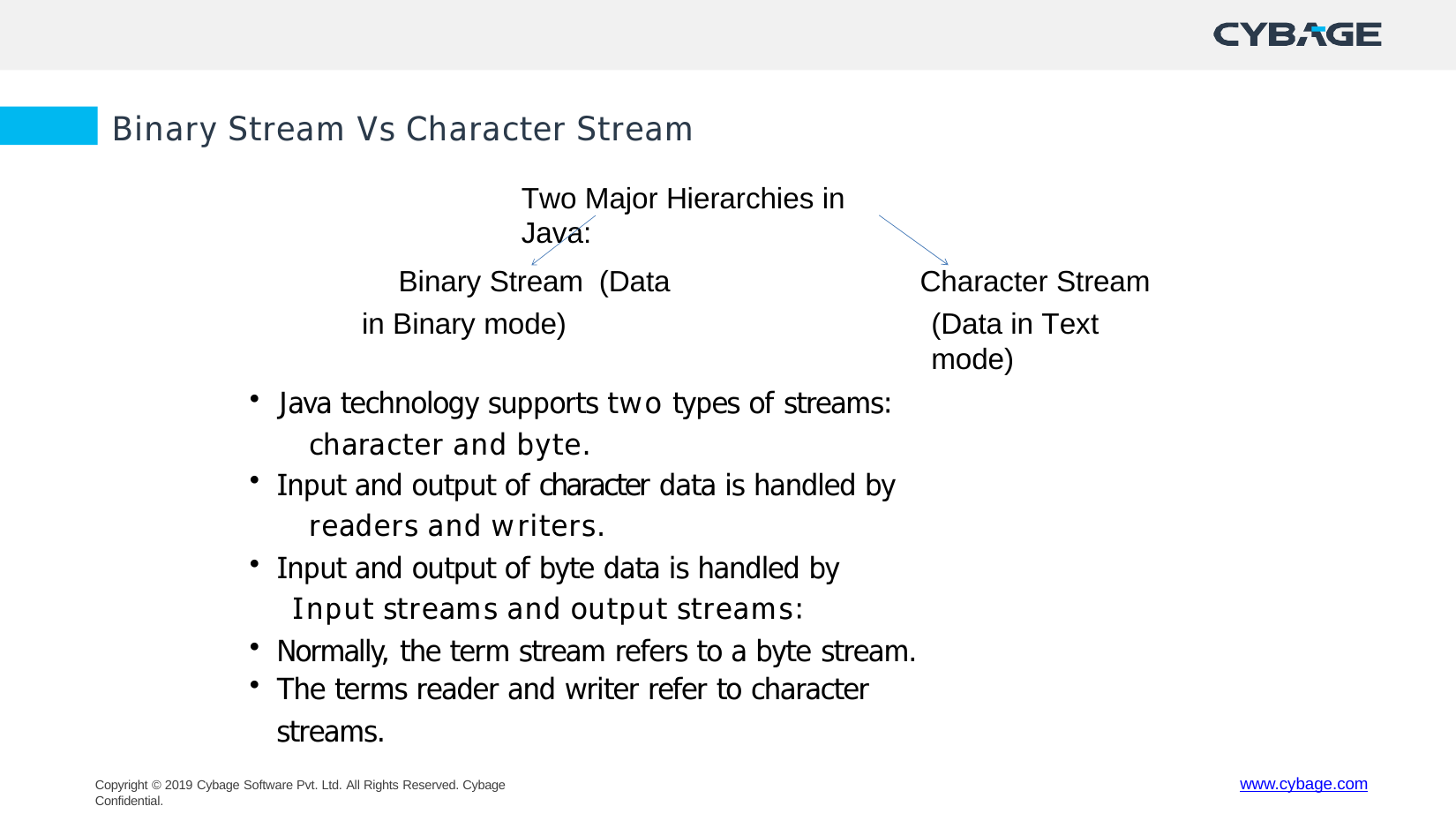

# Binary Stream Vs Character Stream
Two Major Hierarchies in Java:

Binary Stream (Data
in Binary mode)
Character Stream
(Data in Text mode)
Java technology supports two types of streams:
character and byte.
Input and output of character data is handled by
readers and writers.
Input and output of byte data is handled by
Input streams and output streams:
Normally, the term stream refers to a byte stream.
The terms reader and writer refer to character
streams.
www.cybage.com
Copyright © 2019 Cybage Software Pvt. Ltd. All Rights Reserved. Cybage Confidential.